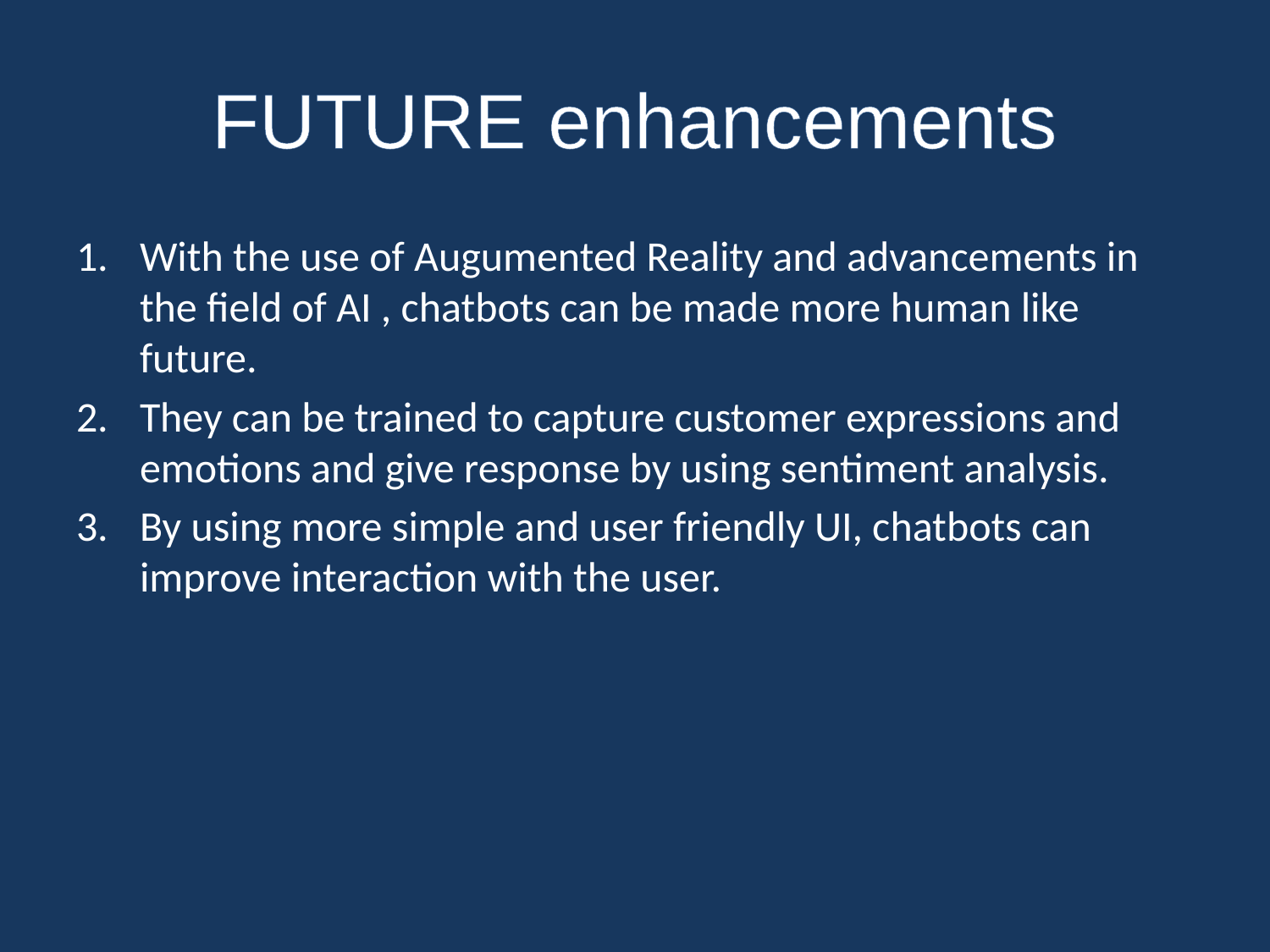

# FUTURE enhancements
With the use of Augumented Reality and advancements in the field of AI , chatbots can be made more human like future.
They can be trained to capture customer expressions and emotions and give response by using sentiment analysis.
By using more simple and user friendly UI, chatbots can improve interaction with the user.